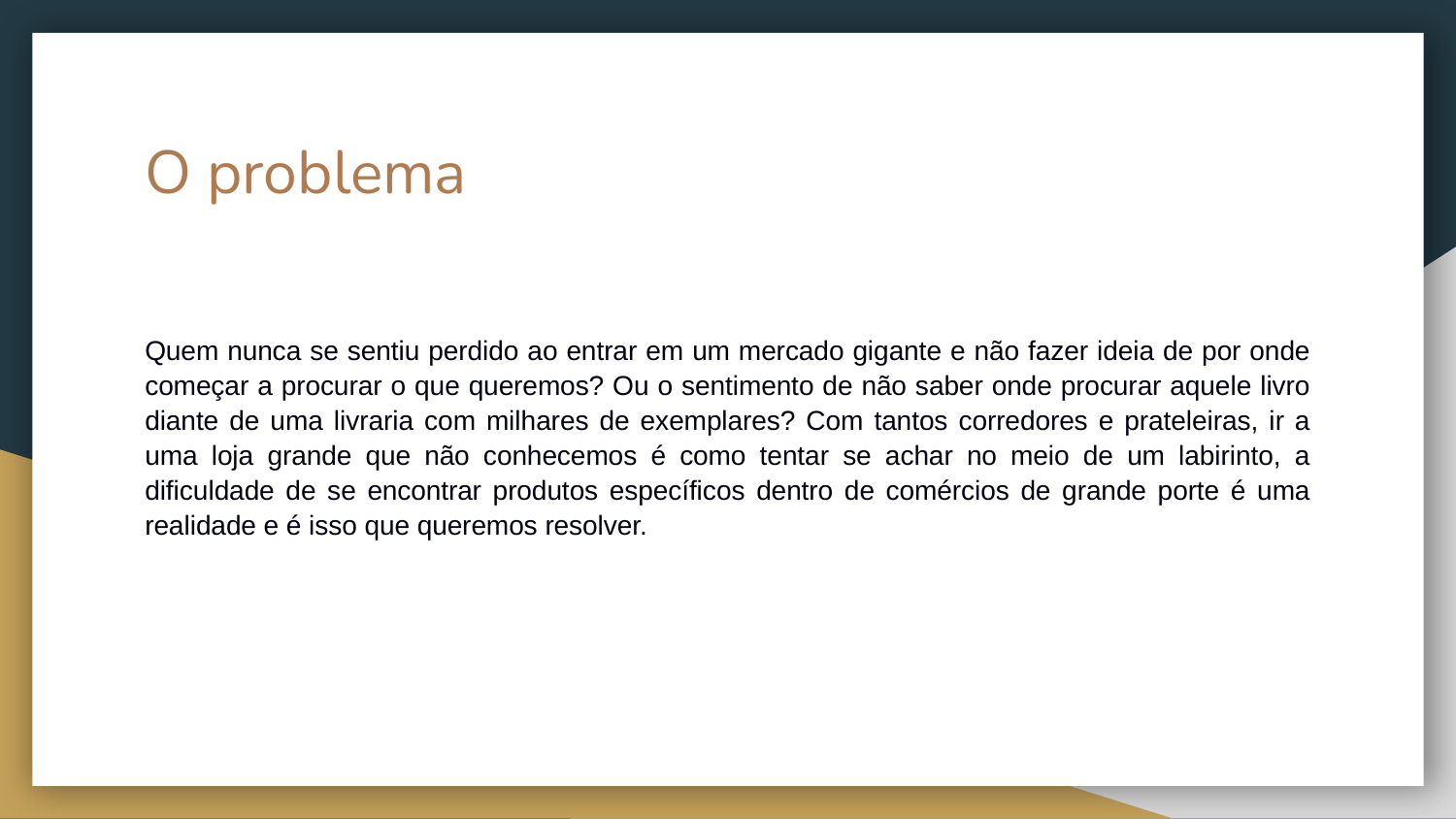

# O problema

Quem nunca se sentiu perdido ao entrar em um mercado gigante e não fazer ideia de por onde começar a procurar o que queremos? Ou o sentimento de não saber onde procurar aquele livro diante de uma livraria com milhares de exemplares? Com tantos corredores e prateleiras, ir a uma loja grande que não conhecemos é como tentar se achar no meio de um labirinto, a dificuldade de se encontrar produtos específicos dentro de comércios de grande porte é uma realidade e é isso que queremos resolver.